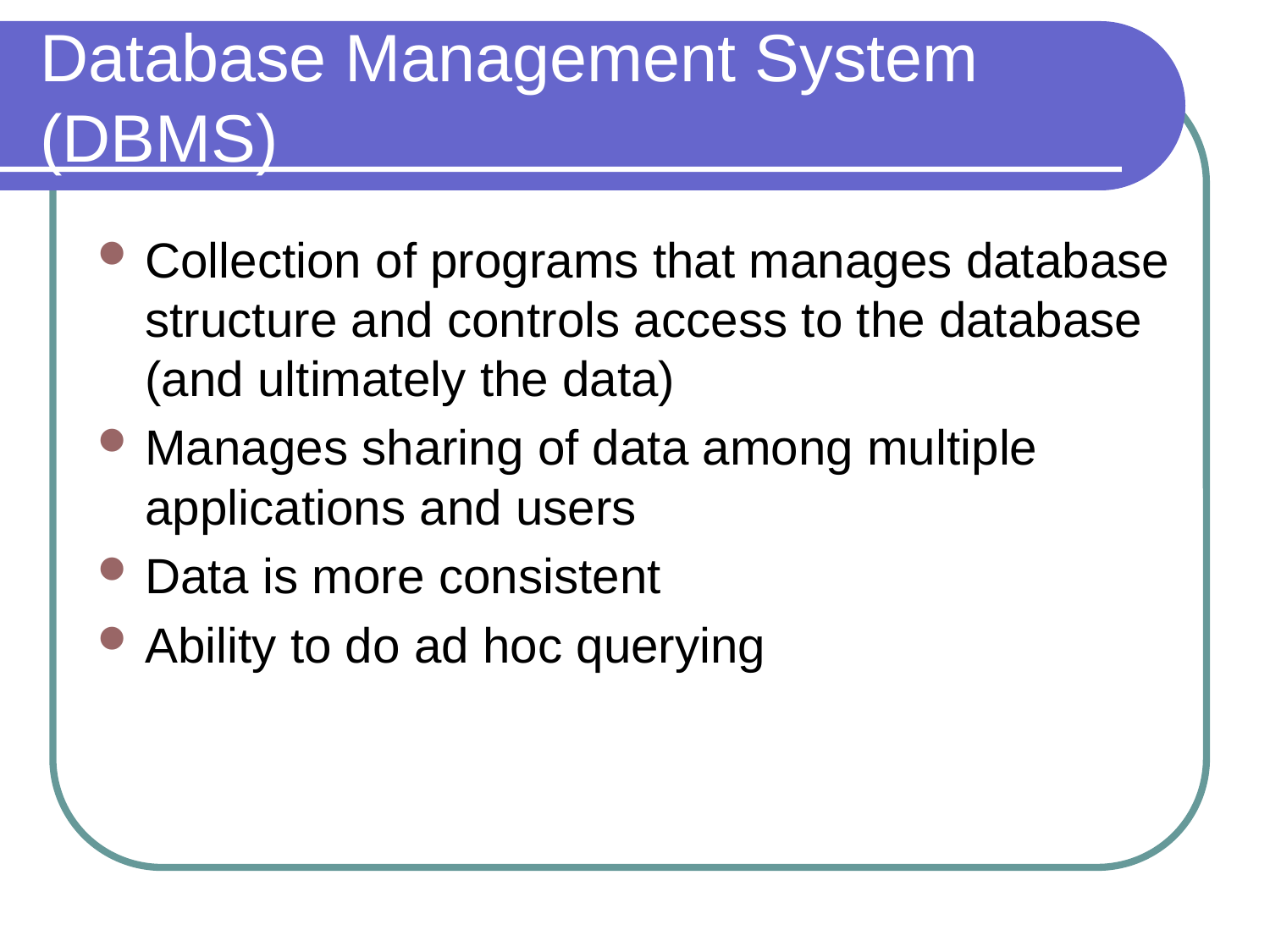

# Database Management System (DBMS)
Collection of programs that manages database structure and controls access to the database (and ultimately the data)
Manages sharing of data among multiple applications and users
Data is more consistent
Ability to do ad hoc querying